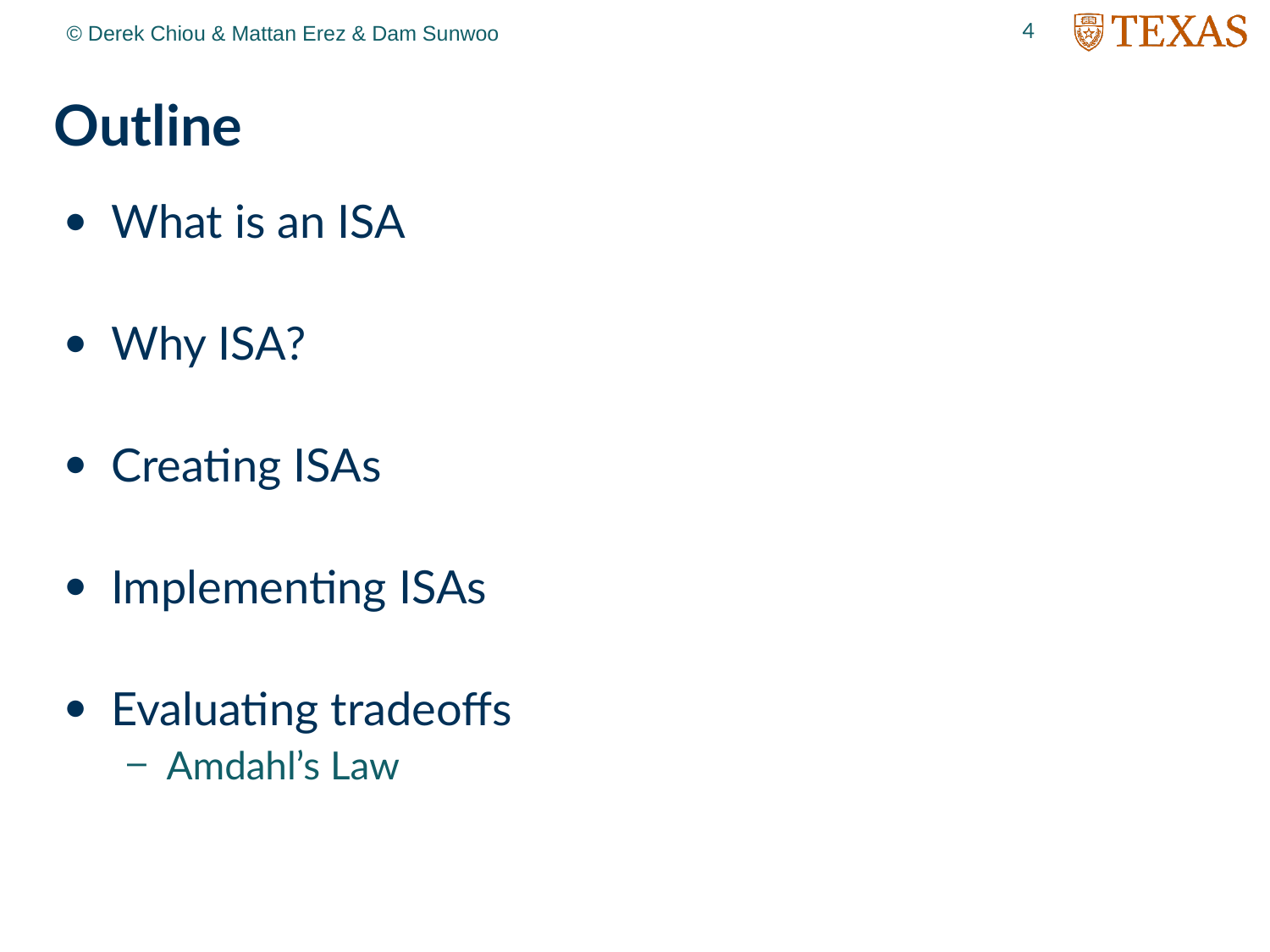

4
© Derek Chiou & Mattan Erez & Dam Sunwoo
# Outline
What is an ISA

Why ISA?

Creating ISAs

Implementing ISAs

Evaluating tradeoffs
Amdahl’s Law